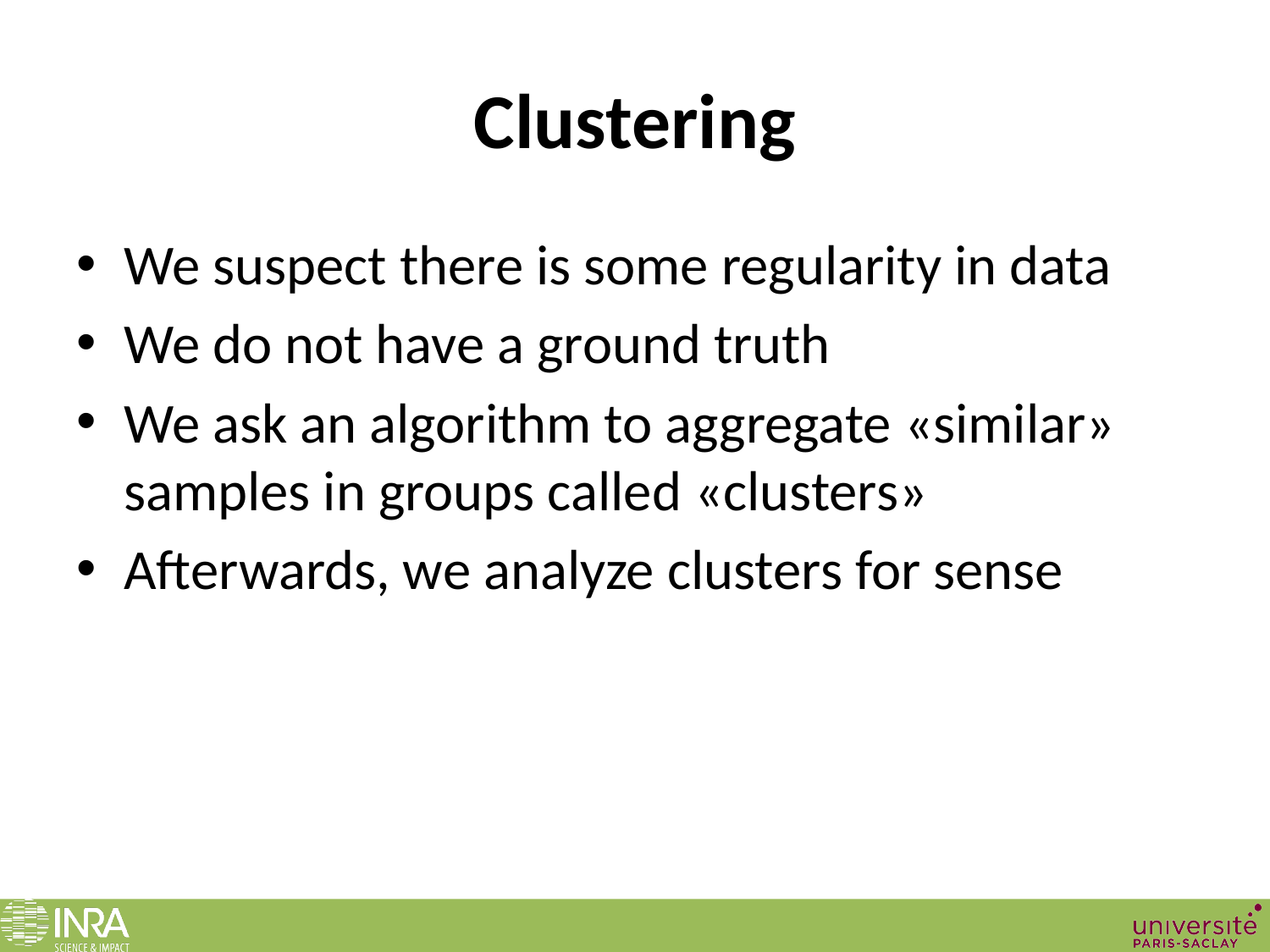

# Clustering
We suspect there is some regularity in data
We do not have a ground truth
We ask an algorithm to aggregate «similar» samples in groups called «clusters»
Afterwards, we analyze clusters for sense